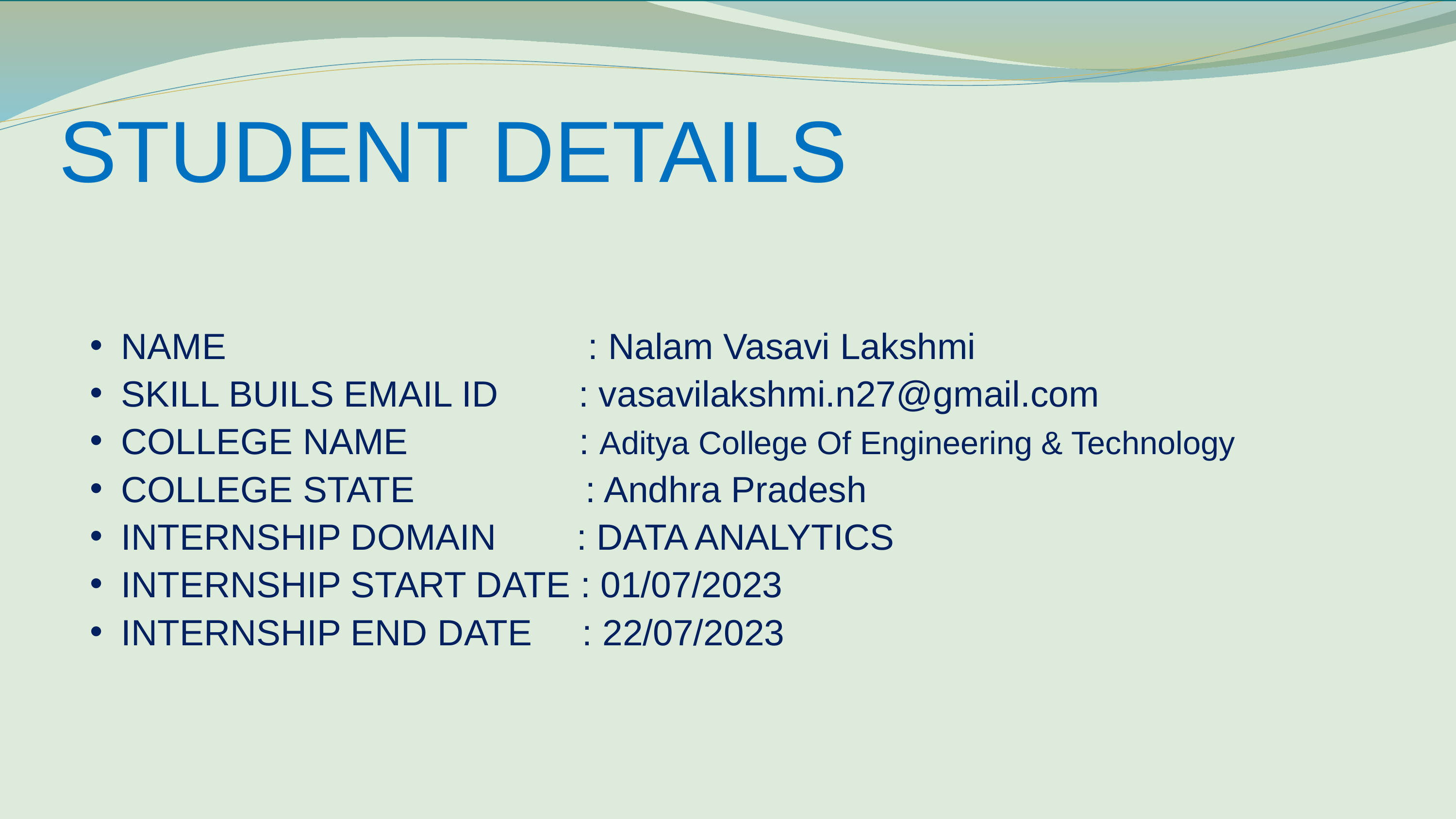

STUDENT DETAILS
NAME                                    : Nalam Vasavi Lakshmi
SKILL BUILS EMAIL ID        : vasavilakshmi.n27@gmail.com
COLLEGE NAME                 : Aditya College Of Engineering & Technology
COLLEGE STATE                 : Andhra Pradesh
INTERNSHIP DOMAIN        : DATA ANALYTICS
INTERNSHIP START DATE : 01/07/2023
INTERNSHIP END DATE     : 22/07/2023